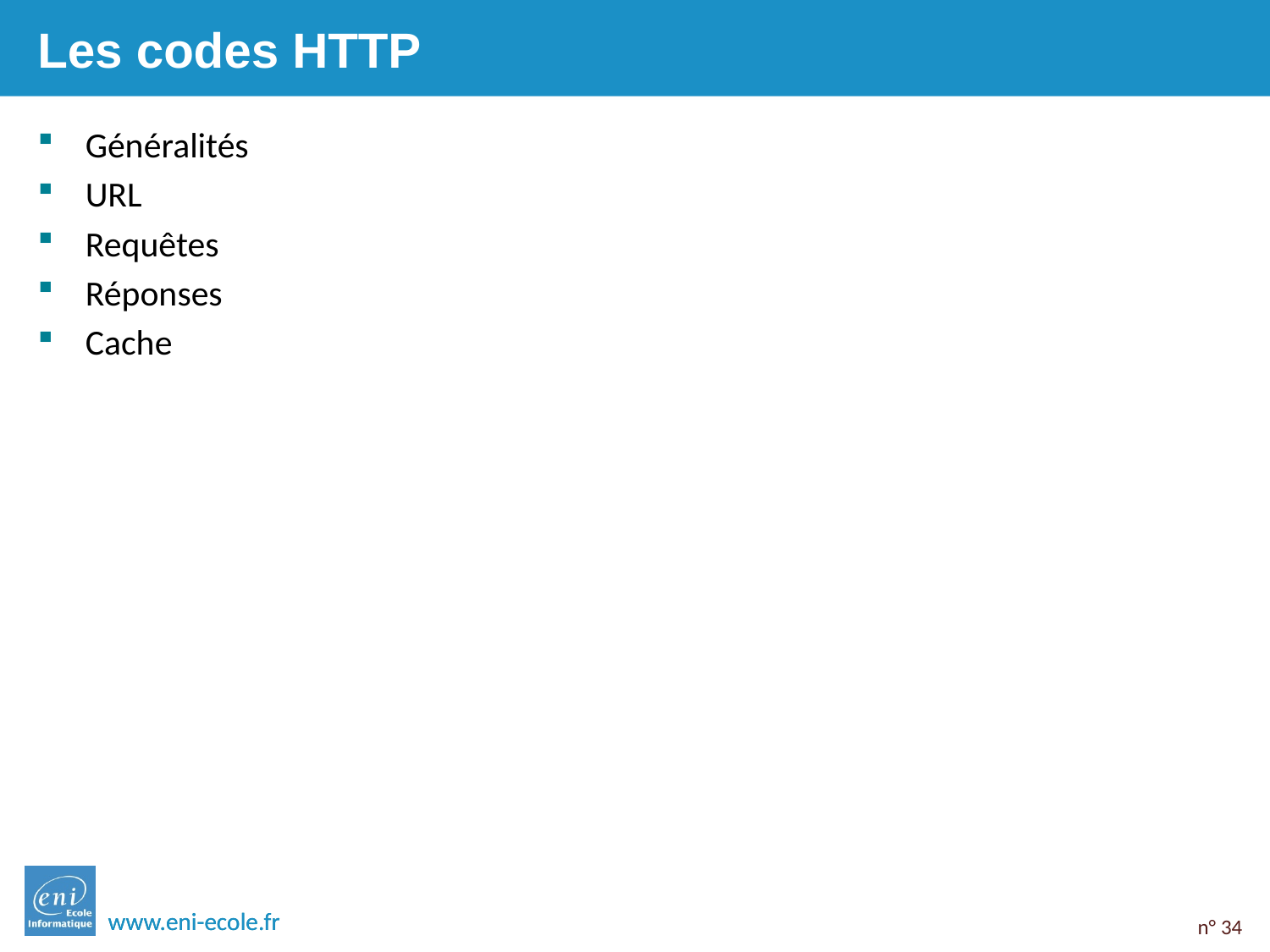

# Les codes HTTP
Généralités
URL
Requêtes
Réponses
Cache